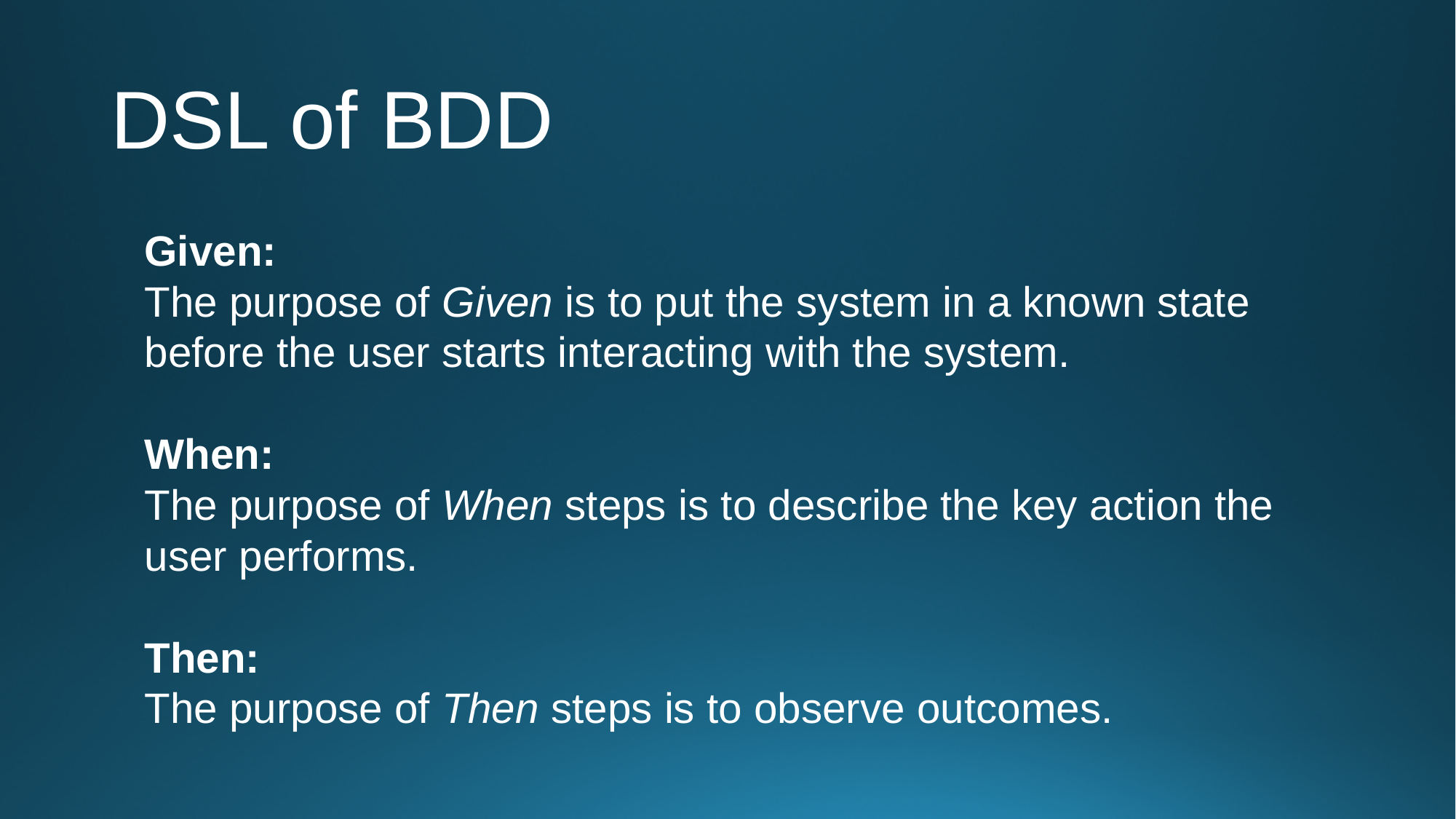

# DSL of BDD
Given:
The purpose of Given is to put the system in a known state before the user starts interacting with the system.

When:
The purpose of When steps is to describe the key action the user performs.

Then:
The purpose of Then steps is to observe outcomes.